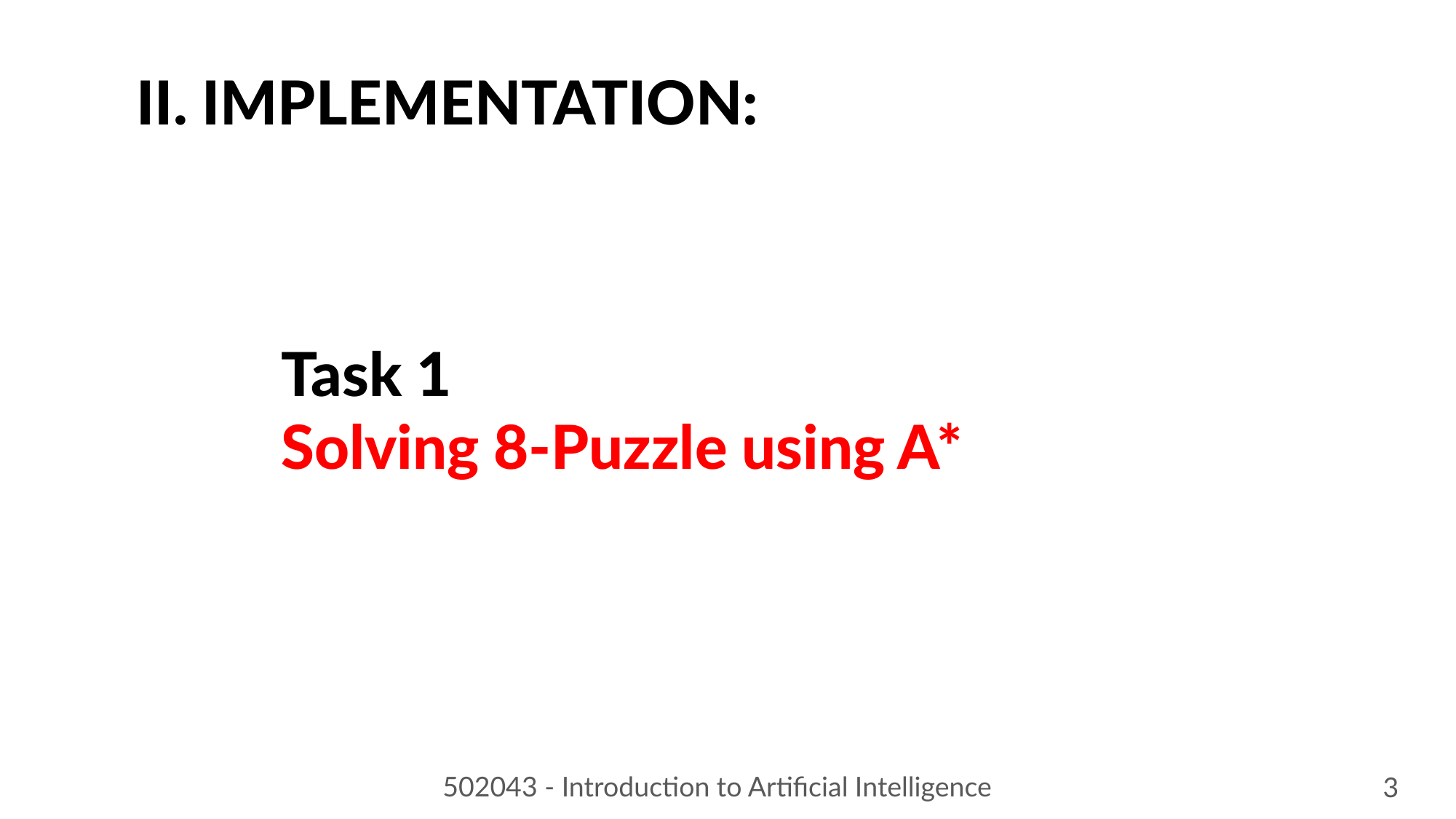

II. IMPLEMENTATION:
Task 1
Solving 8-Puzzle using A*
502043 - Introduction to Artificial Intelligence
3